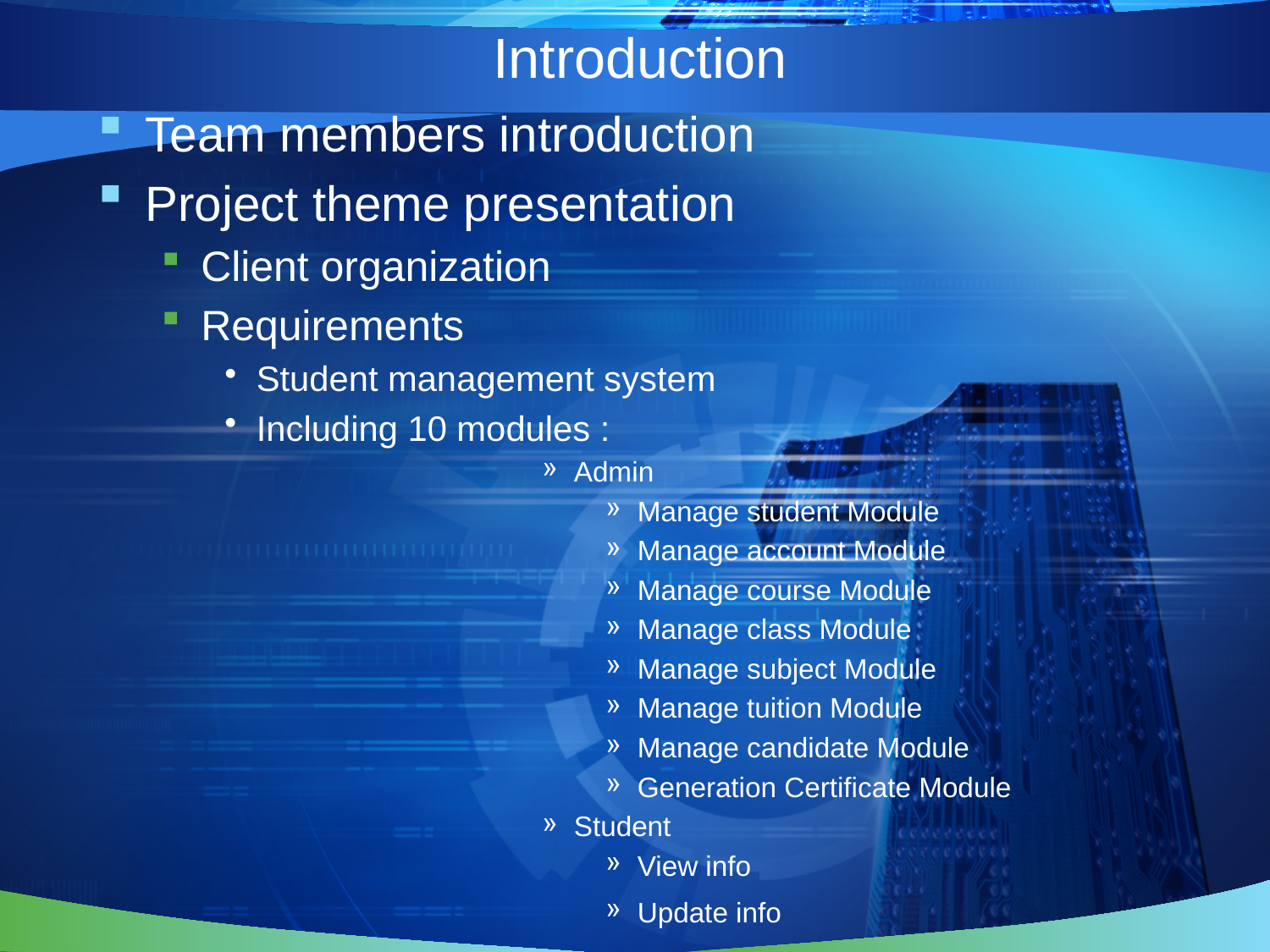

# Introduction
Team members introduction
Project theme presentation
Client organization
Requirements
Student management system
Including 10 modules :
Admin
Manage student Module
Manage account Module
Manage course Module
Manage class Module
Manage subject Module
Manage tuition Module
Manage candidate Module
Generation Certificate Module
Student
View info
Update info